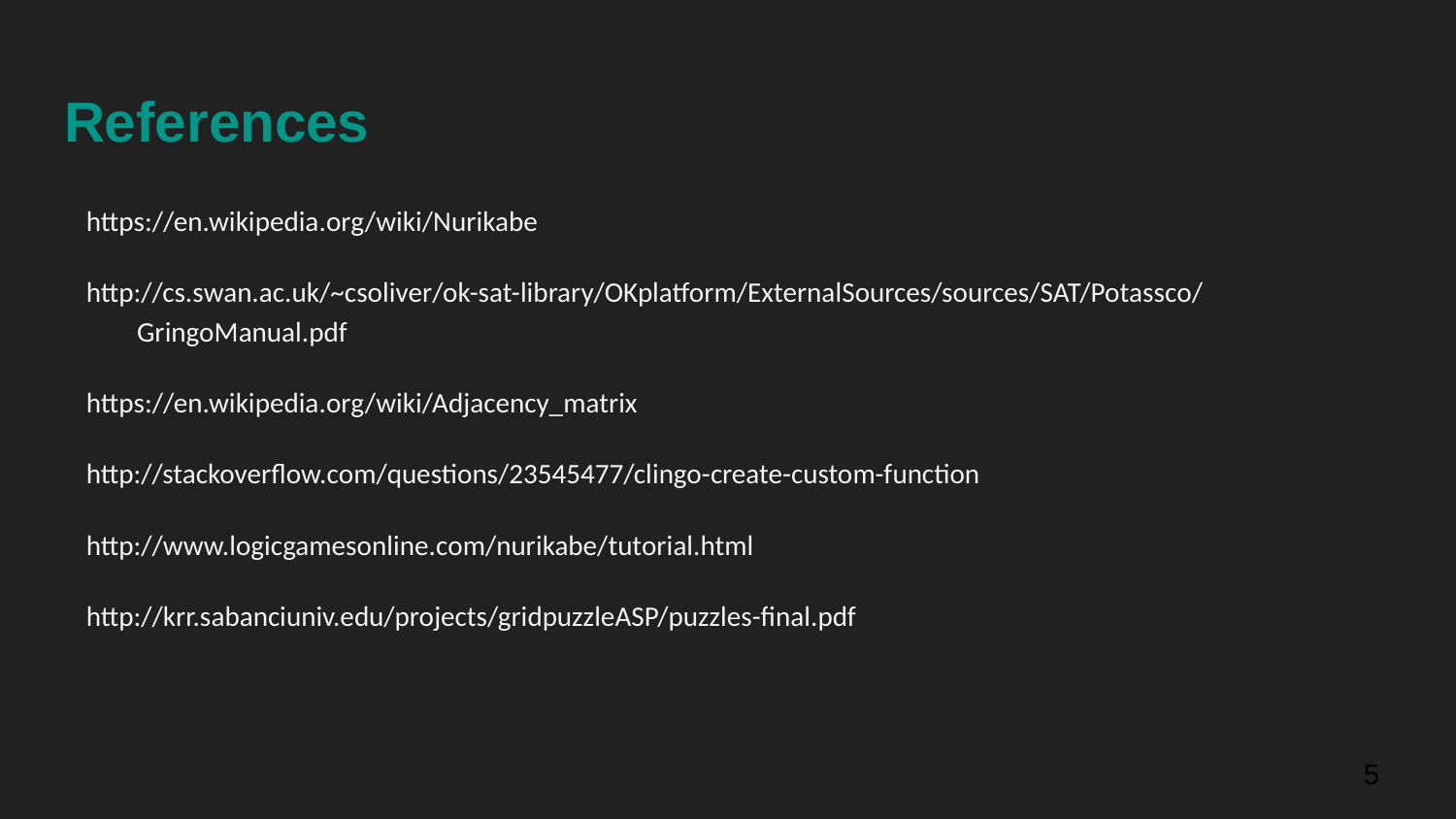

# References
https://en.wikipedia.org/wiki/Nurikabe
http://cs.swan.ac.uk/~csoliver/ok-sat-library/OKplatform/ExternalSources/sources/SAT/Potassco/GringoManual.pdf
https://en.wikipedia.org/wiki/Adjacency_matrix
http://stackoverflow.com/questions/23545477/clingo-create-custom-function
http://www.logicgamesonline.com/nurikabe/tutorial.html
http://krr.sabanciuniv.edu/projects/gridpuzzleASP/puzzles-final.pdf
5